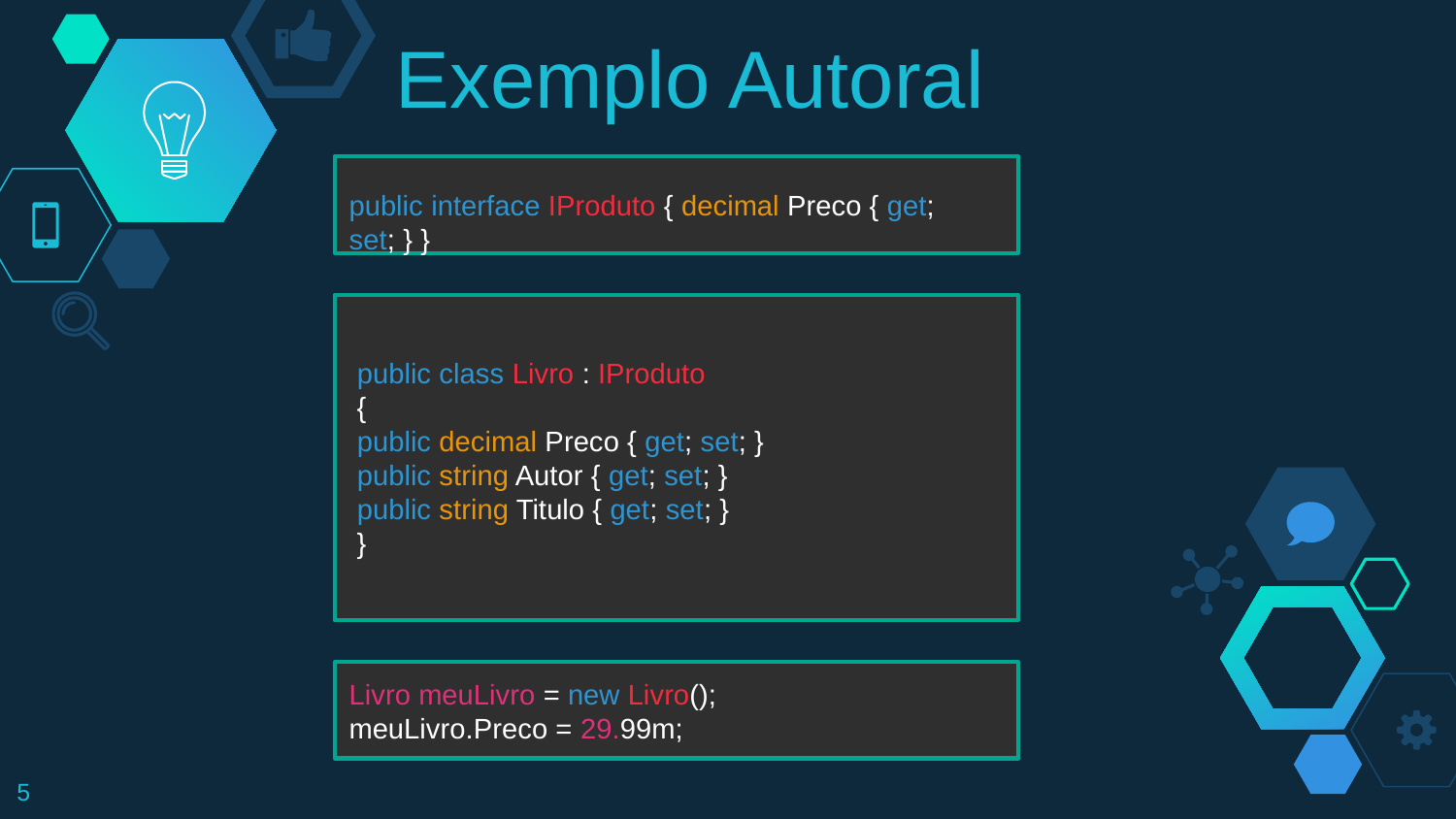

# Exemplo Autoral

public interface IProduto { decimal Preco { get; set; } }
 public class Livro : IProduto
 {
 public decimal Preco { get; set; }
 public string Autor { get; set; }
 public string Titulo { get; set; }
 }
Livro meuLivro = new Livro();
meuLivro.Preco = 29.99m;
5